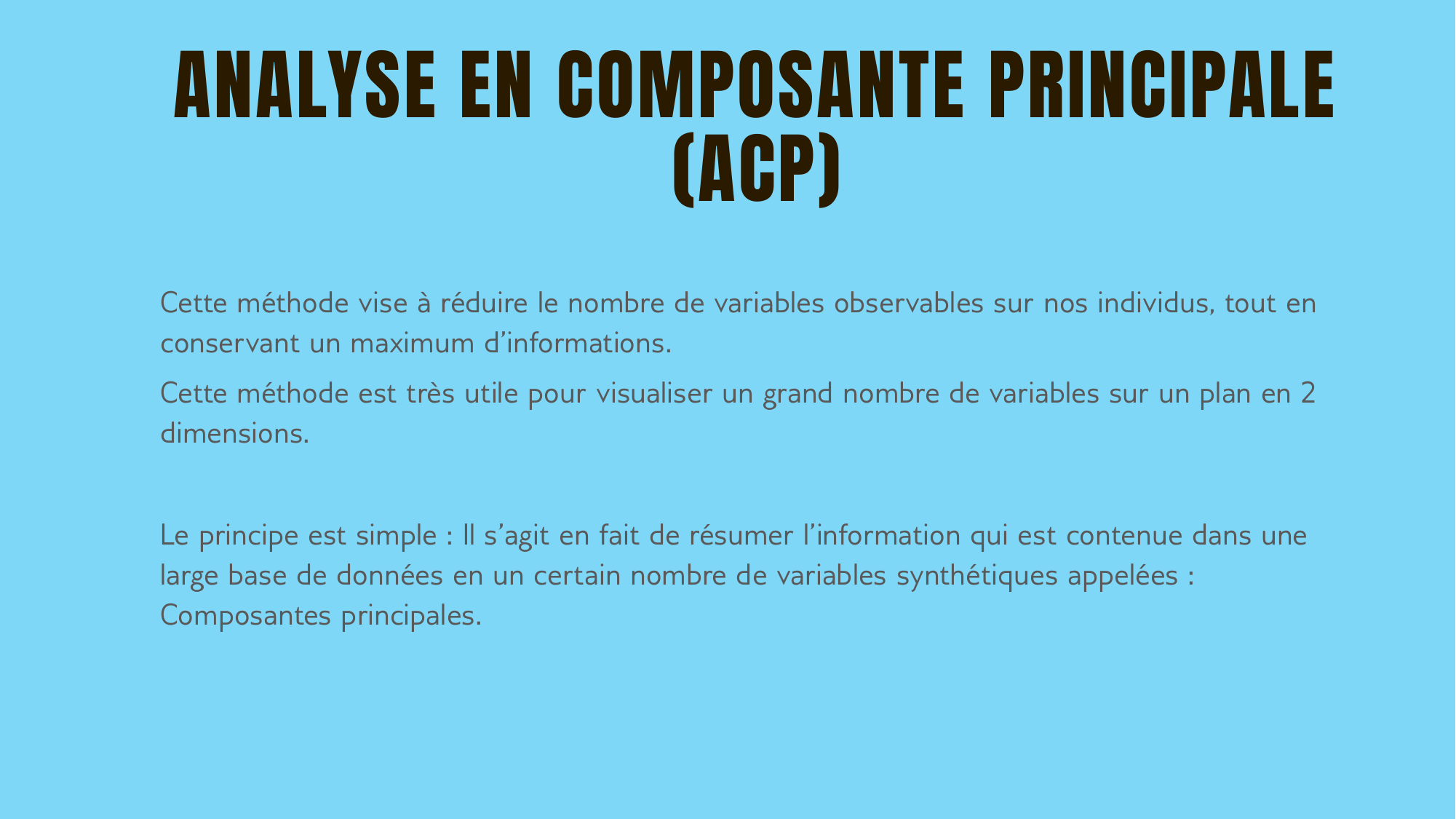

# Analyse en composante principale (ACP)
Cette méthode vise à réduire le nombre de variables observables sur nos individus, tout en conservant un maximum d’informations.
Cette méthode est très utile pour visualiser un grand nombre de variables sur un plan en 2 dimensions.

Le principe est simple : Il s’agit en fait de résumer l’information qui est contenue dans une large base de données en un certain nombre de variables synthétiques appelées : Composantes principales.